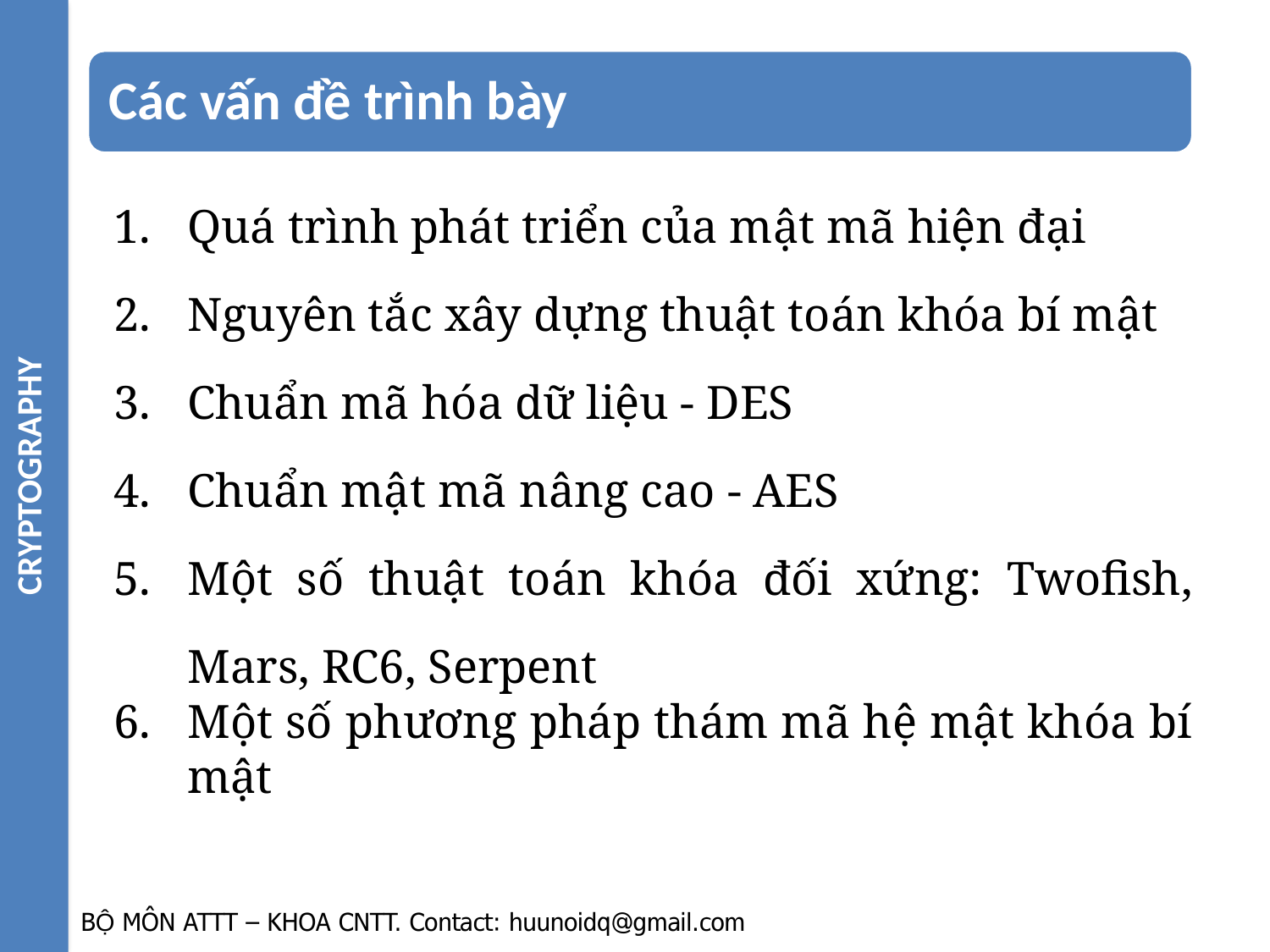

CRYPTOGRAPHY
Các vấn đề trình bày
Quá trình phát triển của mật mã hiện đại
Nguyên tắc xây dựng thuật toán khóa bí mật
Chuẩn mã hóa dữ liệu - DES
Chuẩn mật mã nâng cao - AES
Một số thuật toán khóa đối xứng: Twofish, Mars, RC6, Serpent
Một số phương pháp thám mã hệ mật khóa bí mật
BỘ MÔN ATTT – KHOA CNTT. Contact: huunoidq@gmail.com